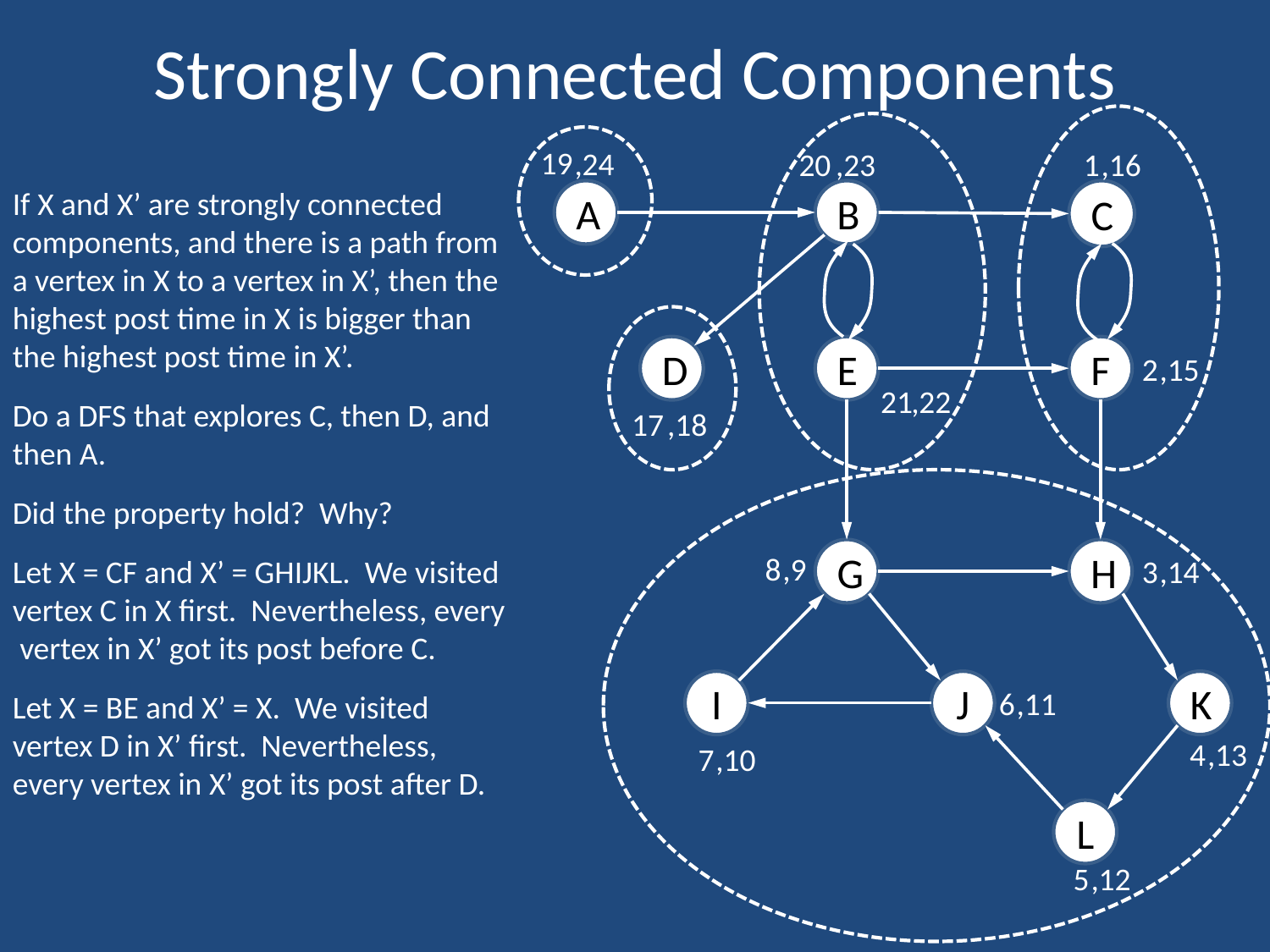

# Strongly Connected Components

19
,24
20
,23
1
,16
If X and X’ are strongly connected components, and there is a path from a vertex in X to a vertex in X’, then the highest post time in X is bigger than the highest post time in X’.

Do a DFS that explores C, then D, and then A.

Did the property hold?  Why?

Let X = CF and X’ = GHIJKL.  We visited vertex C in X first.  Nevertheless, every  vertex in X’ got its post before C.

Let X = BE and X’ = X.  We visited vertex D in X’ first.  Nevertheless, every vertex in X’ got its post after D.
A
B
C

D
E
F
2
,15
21
,22
17
,18

G
H
8
,9
3
,14
I
J
K
6
,11
4
,13
7
,10
L
5
,12